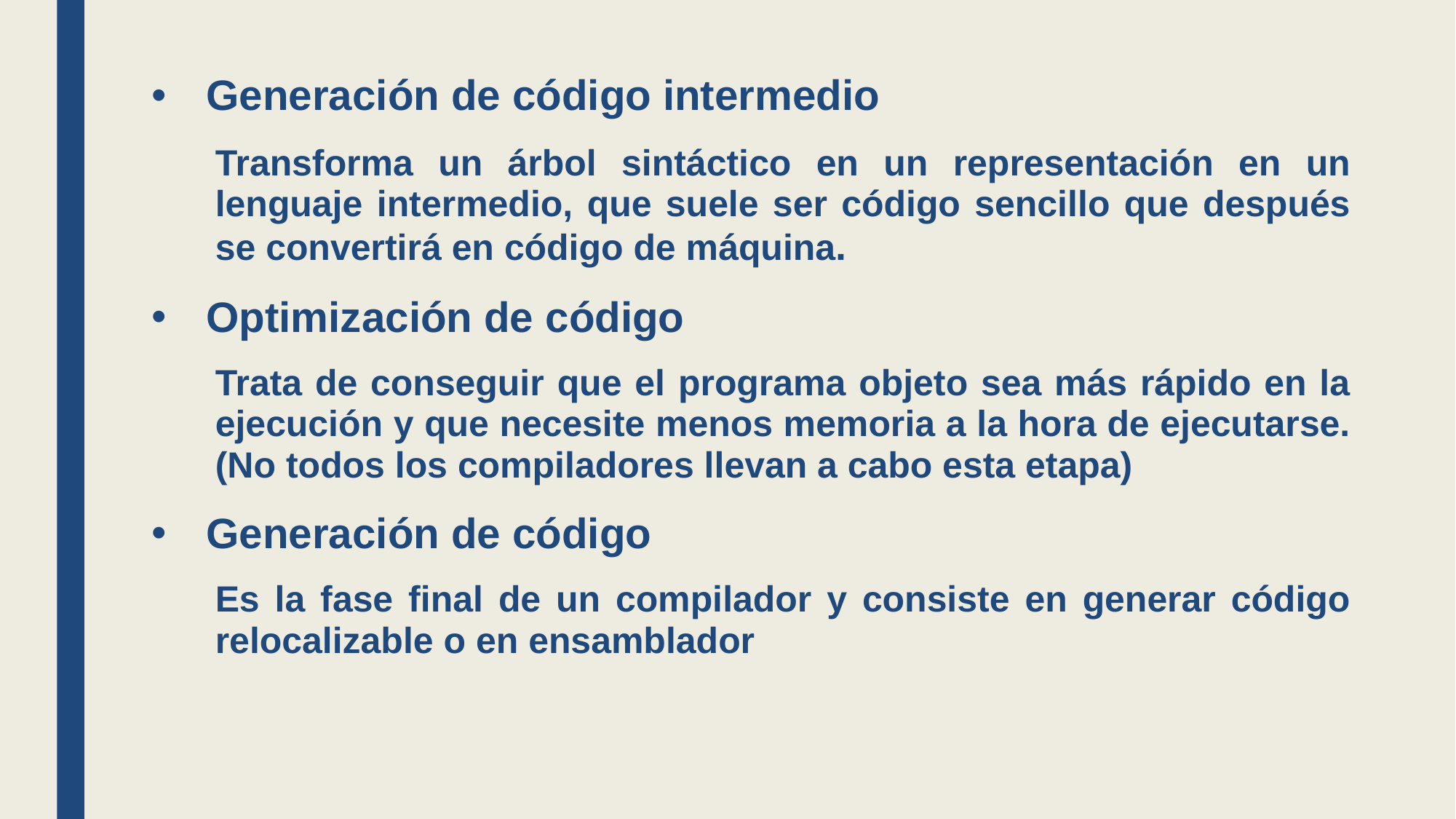

Generación de código intermedio
Transforma un árbol sintáctico en un representación en un lenguaje intermedio, que suele ser código sencillo que después se convertirá en código de máquina.
Optimización de código
Trata de conseguir que el programa objeto sea más rápido en la ejecución y que necesite menos memoria a la hora de ejecutarse. (No todos los compiladores llevan a cabo esta etapa)
Generación de código
Es la fase final de un compilador y consiste en generar código relocalizable o en ensamblador